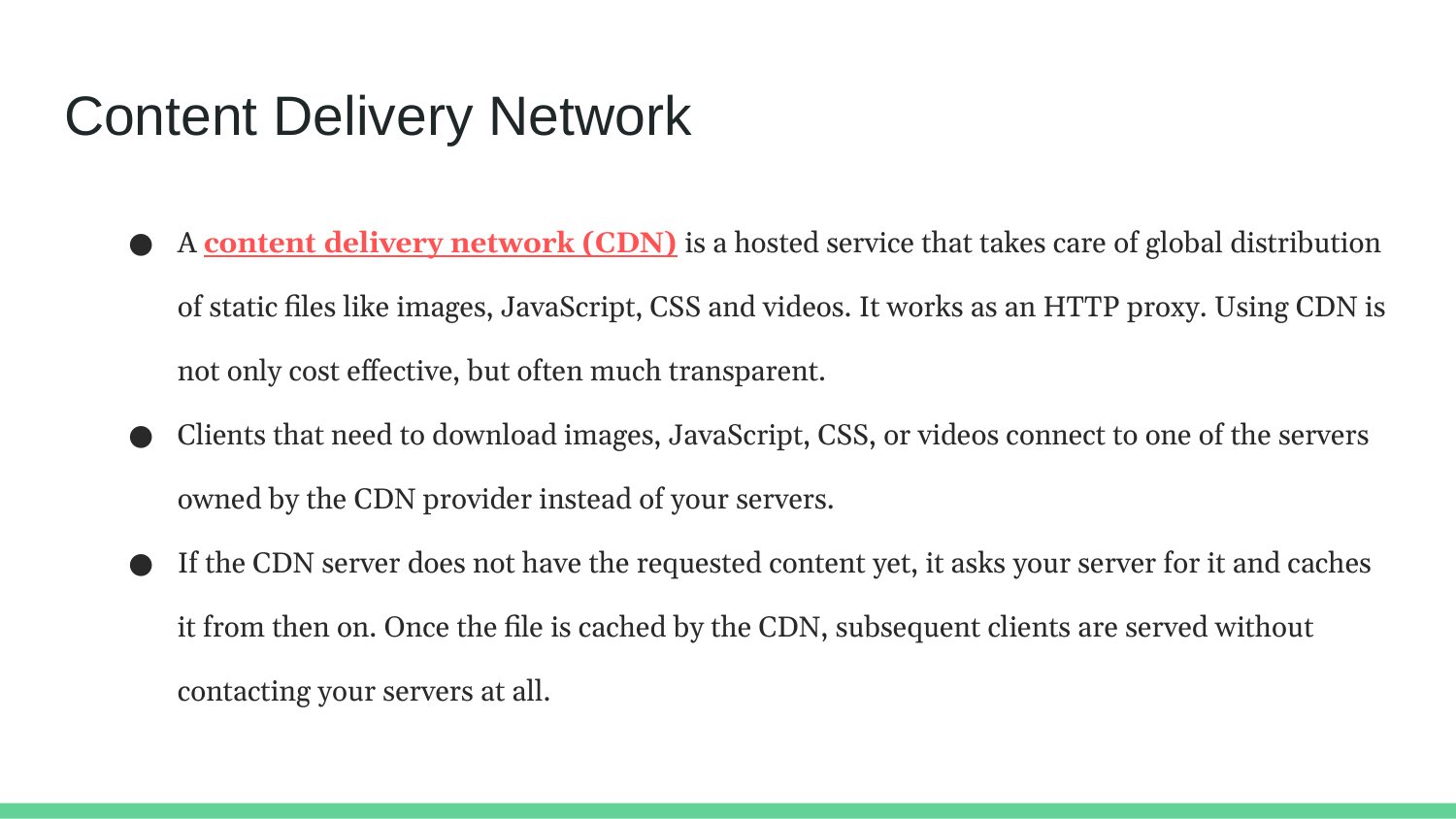

# Content Delivery Network
A content delivery network (CDN) is a hosted service that takes care of global distribution of static files like images, JavaScript, CSS and videos. It works as an HTTP proxy. Using CDN is not only cost effective, but often much transparent.
Clients that need to download images, JavaScript, CSS, or videos connect to one of the servers owned by the CDN provider instead of your servers.
If the CDN server does not have the requested content yet, it asks your server for it and caches it from then on. Once the file is cached by the CDN, subsequent clients are served without contacting your servers at all.